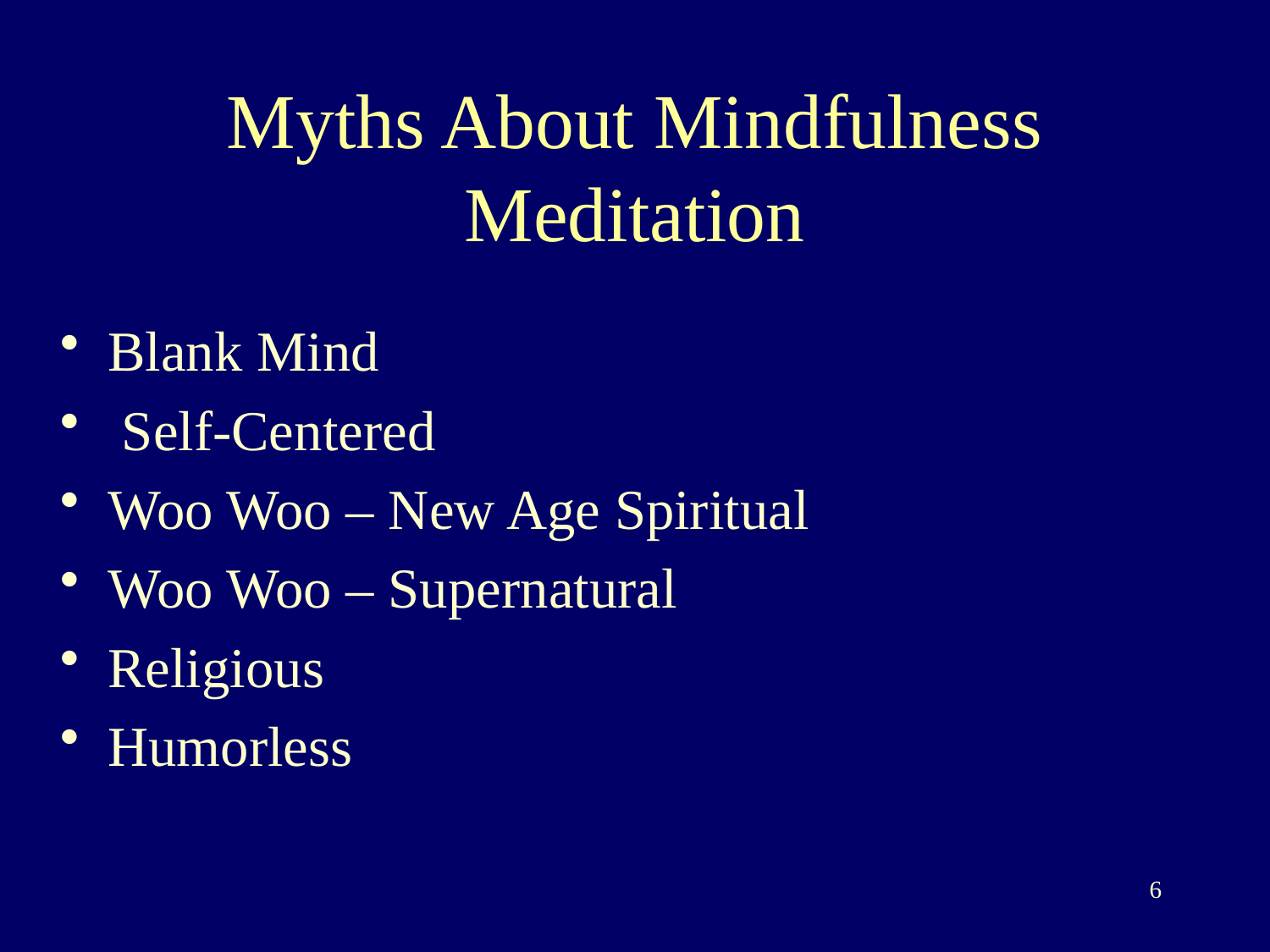

# Myths About Mindfulness Meditation
Blank Mind
 Self-Centered
Woo Woo – New Age Spiritual
Woo Woo – Supernatural
Religious
Humorless

Ÿy
6